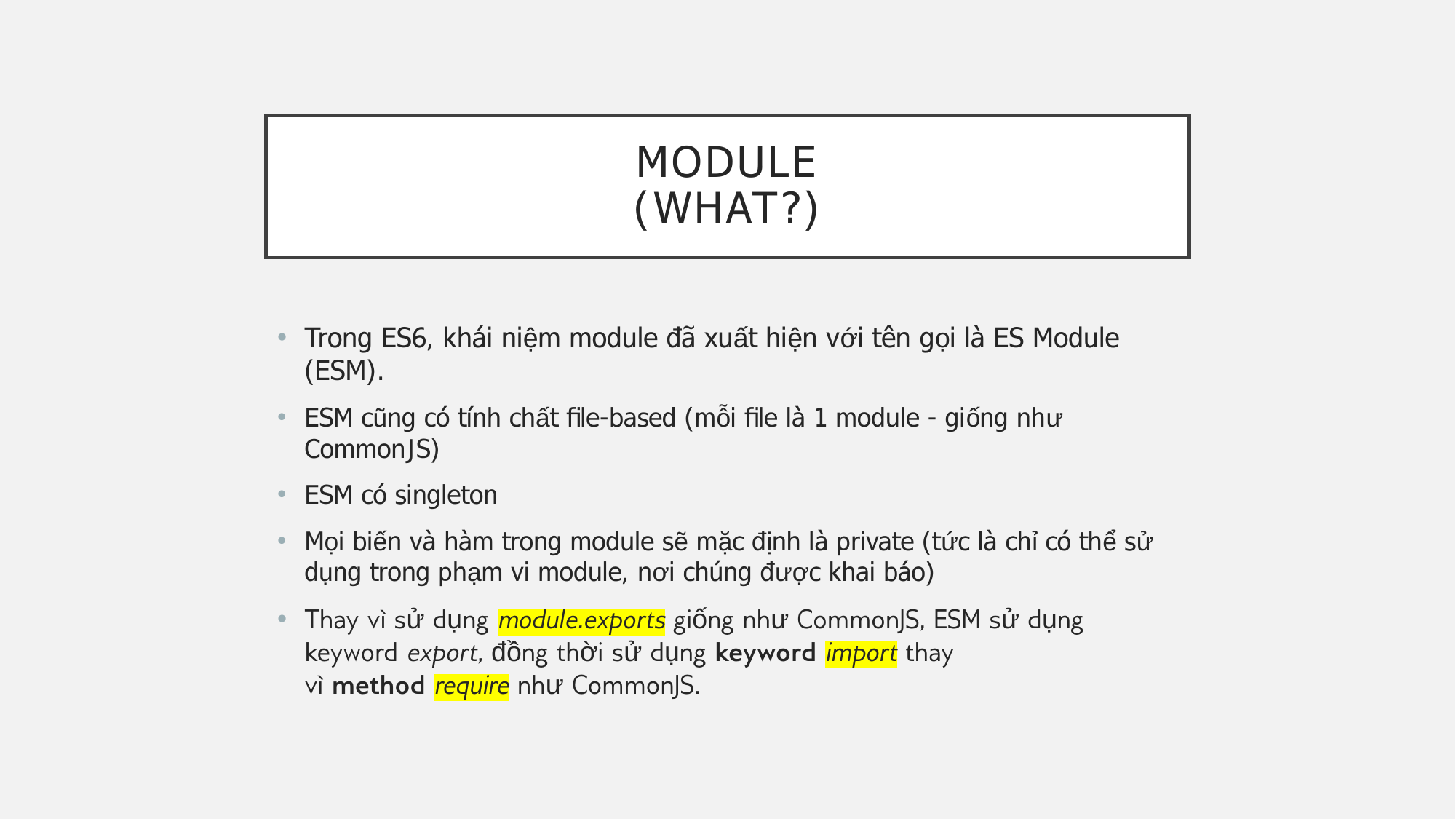

# Module (What?)
Trong ES6, khái niệm module đã xuất hiện với tên gọi là ES Module (ESM).
ESM cũng có tính chất file-based (mỗi file là 1 module - giống như CommonJS)
ESM có singleton
Mọi biến và hàm trong module sẽ mặc định là private (tức là chỉ có thể sử dụng trong phạm vi module, nơi chúng được khai báo)
Thay vì sử dụng module.exports giống như CommonJS, ESM sử dụng keyword export, đồng thời sử dụng keyword import thay vì method require như CommonJS.